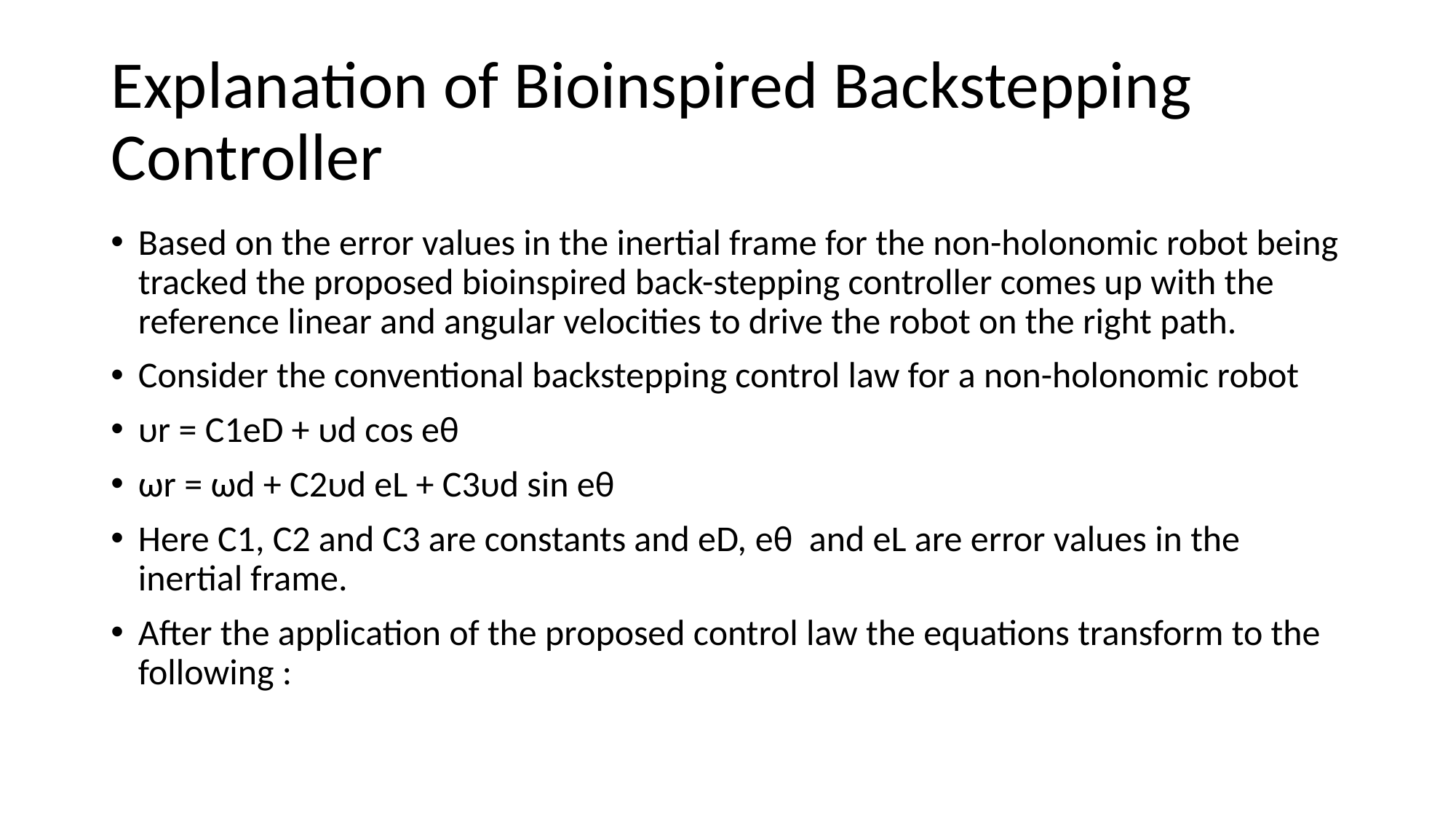

# Explanation of Bioinspired Backstepping Controller
Based on the error values in the inertial frame for the non-holonomic robot being tracked the proposed bioinspired back-stepping controller comes up with the reference linear and angular velocities to drive the robot on the right path.
Consider the conventional backstepping control law for a non-holonomic robot
υr = C1eD + υd cos eθ
ωr = ωd + C2υd eL + C3υd sin eθ
Here C1, C2 and C3 are constants and eD, eθ  and eL are error values in the inertial frame.
After the application of the proposed control law the equations transform to the following :